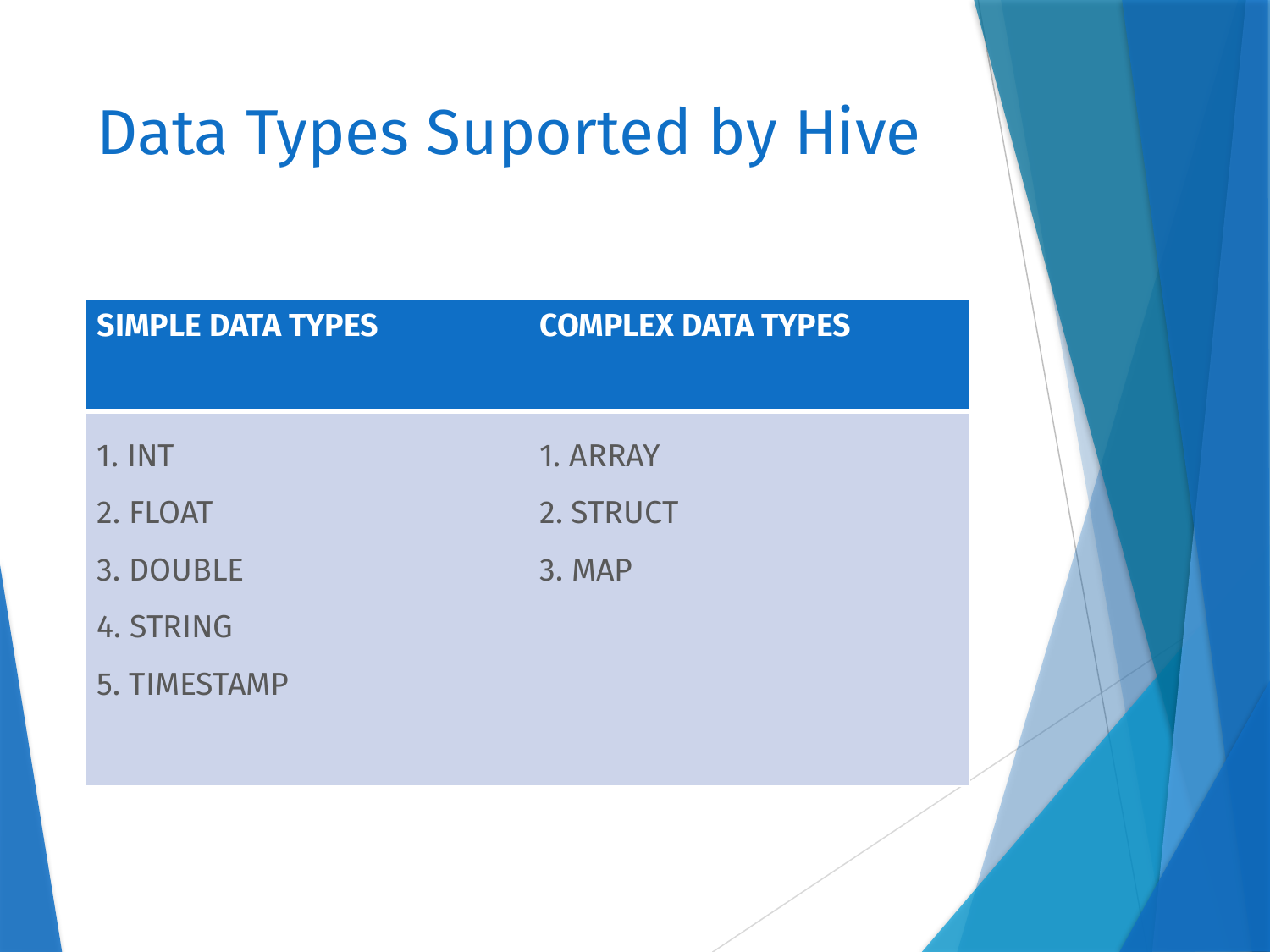

# Data Types Suported by Hive
| SIMPLE DATA TYPES | COMPLEX DATA TYPES |
| --- | --- |
| 1. INT 2. FLOAT 3. DOUBLE 4. STRING 5. TIMESTAMP | 1. ARRAY 2. STRUCT 3. MAP |